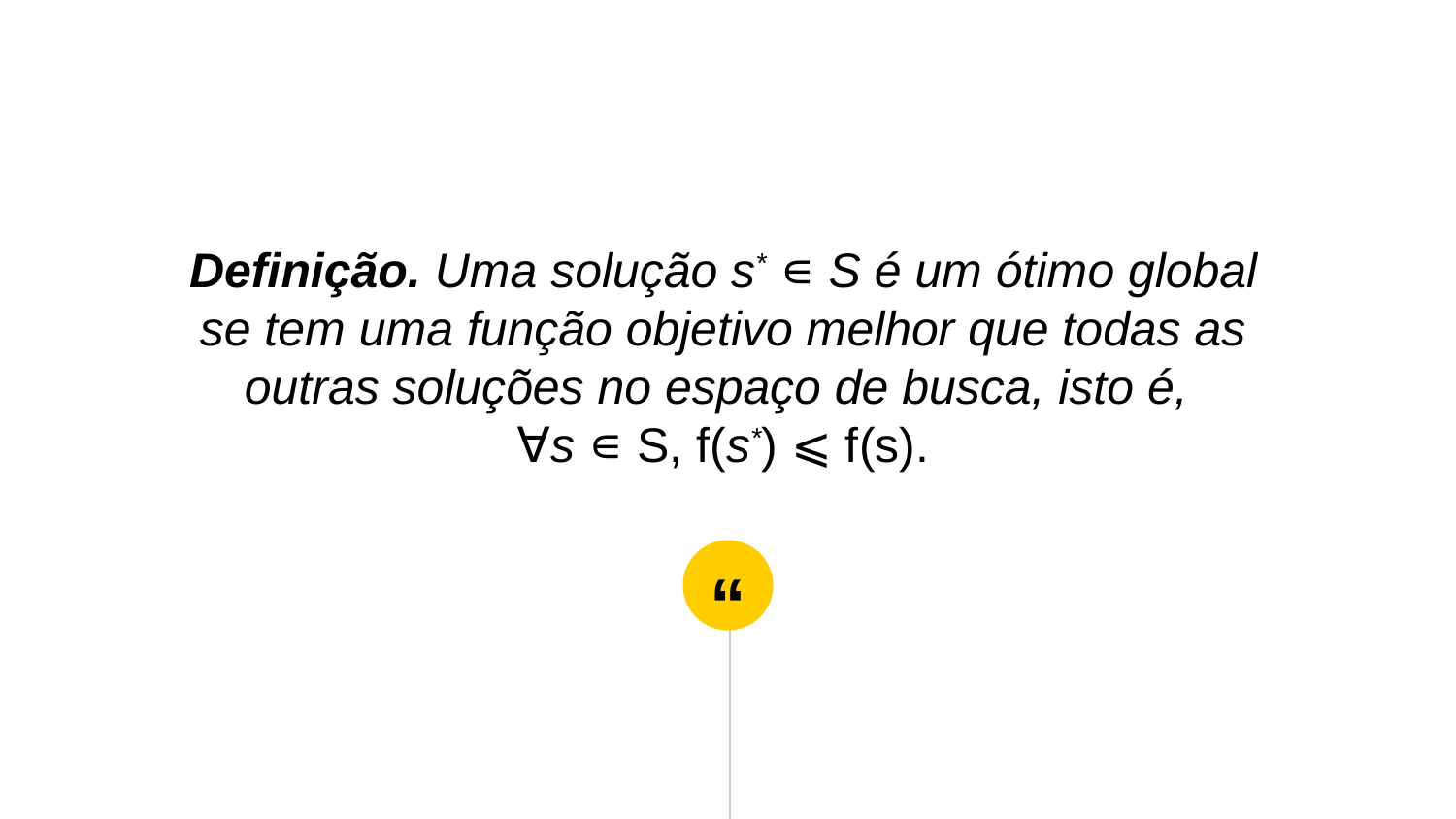

Definição. Uma solução s* ∊ S é um ótimo global se tem uma função objetivo melhor que todas as outras soluções no espaço de busca, isto é,
∀s ∊ S, f(s*) ⩽ f(s).